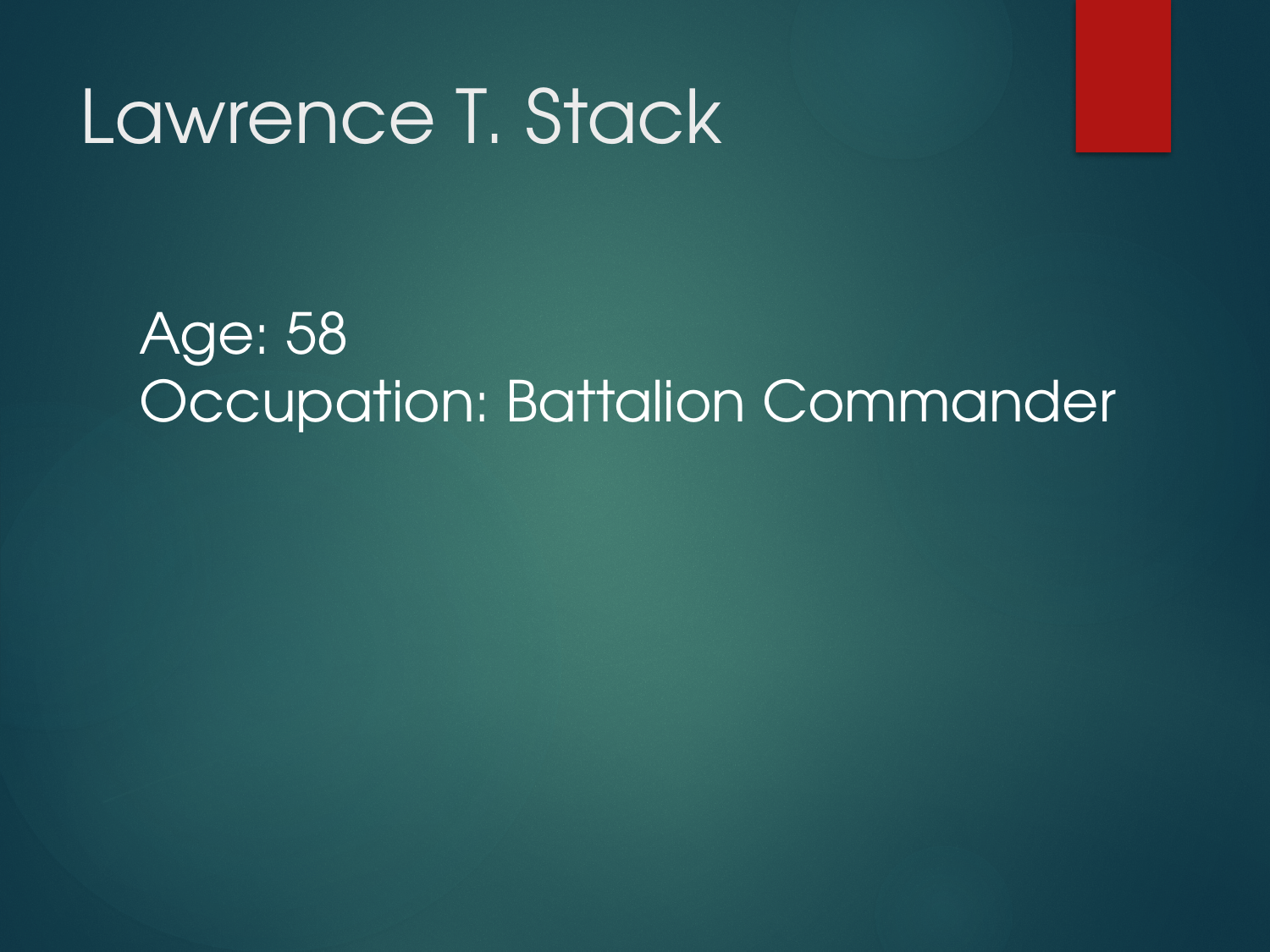

# Lawrence T. Stack

Age: 58
Occupation: Battalion Commander